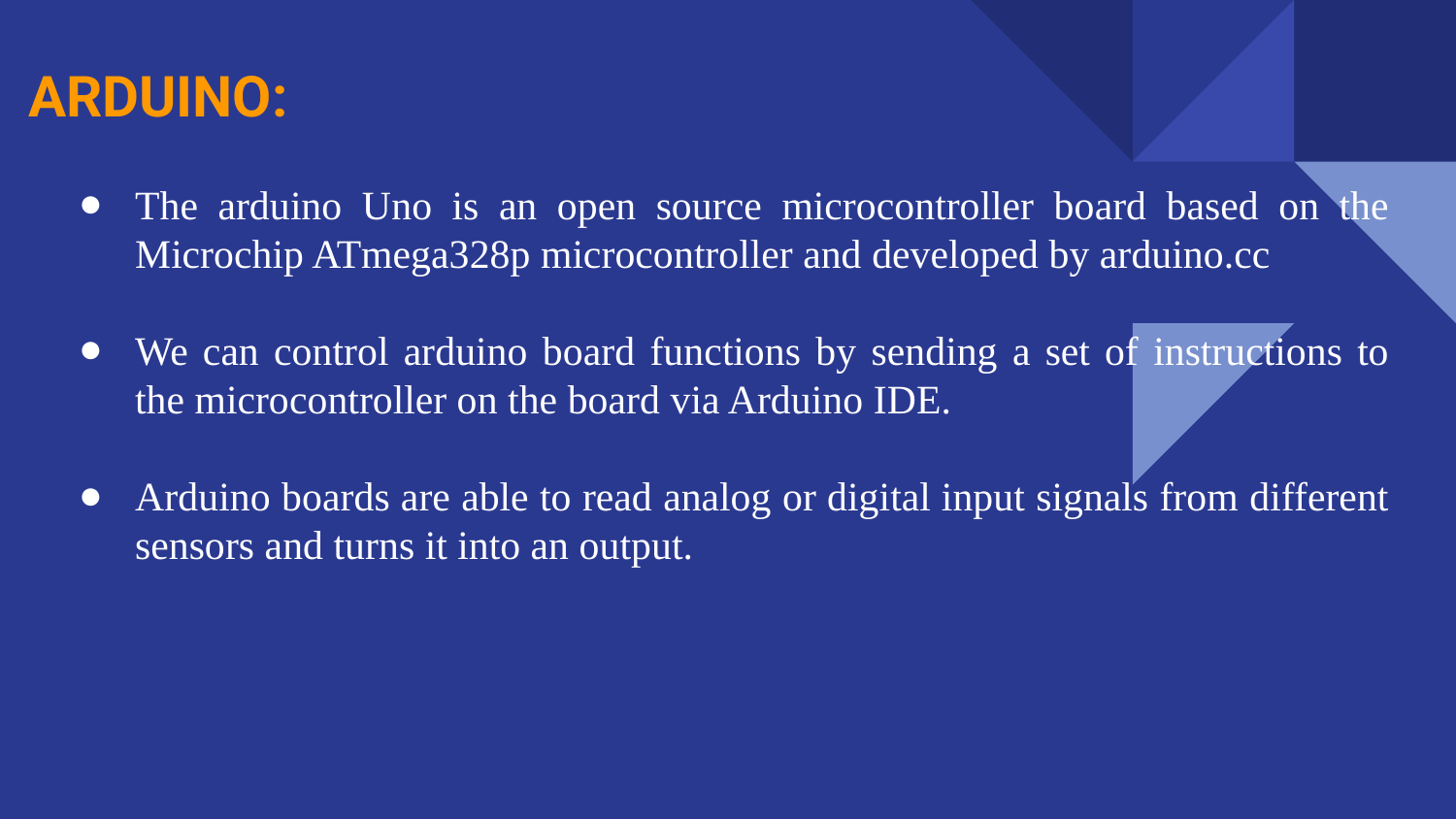

ARDUINO:
The arduino Uno is an open source microcontroller board based on the Microchip ATmega328p microcontroller and developed by arduino.cc

We can control arduino board functions by sending a set of instructions to the microcontroller on the board via Arduino IDE.

Arduino boards are able to read analog or digital input signals from different sensors and turns it into an output.